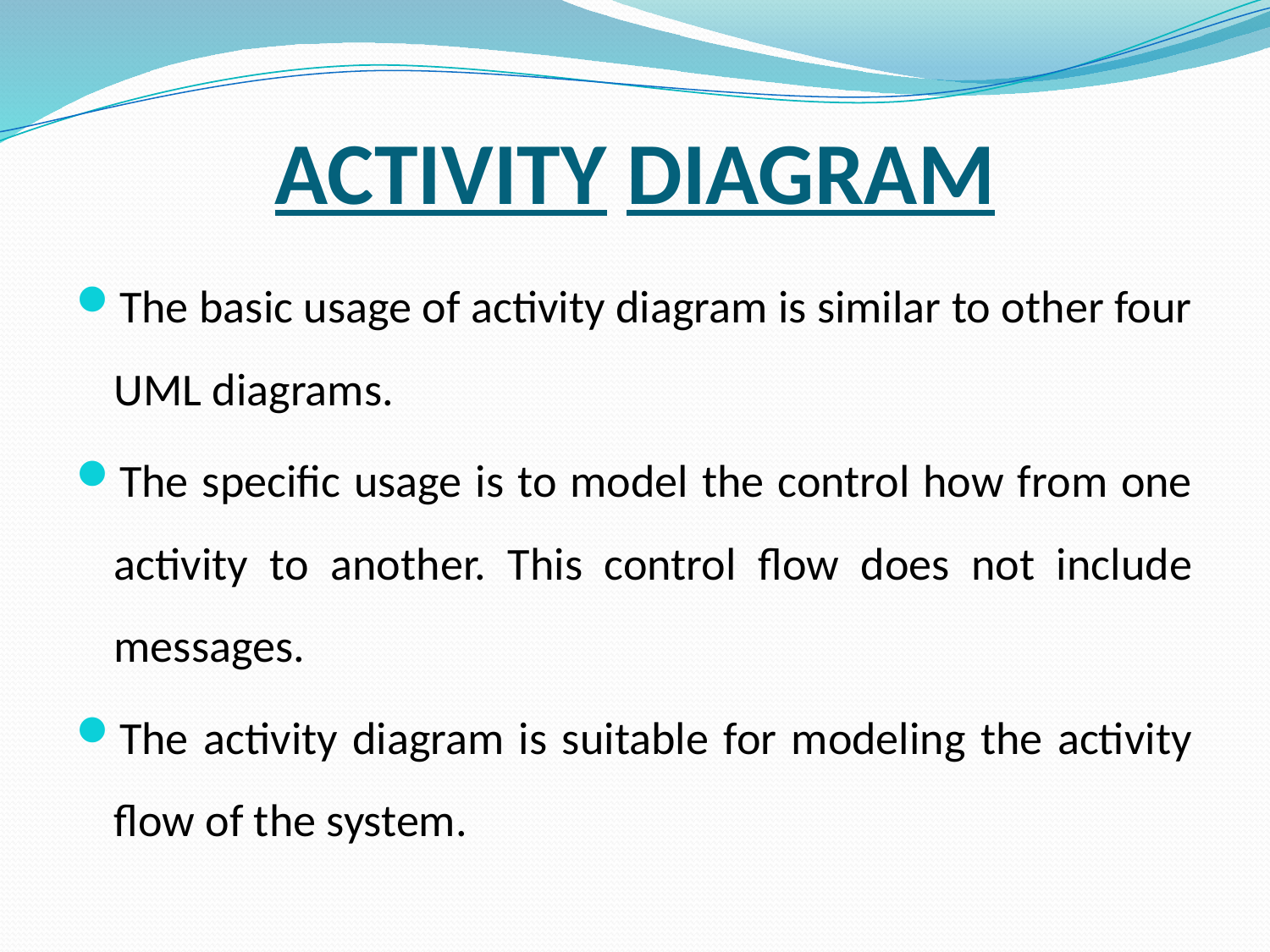

# ACTIVITY DIAGRAM
The basic usage of activity diagram is similar to other four UML diagrams.
The specific usage is to model the control how from one activity to another. This control flow does not include messages.
The activity diagram is suitable for modeling the activity flow of the system.